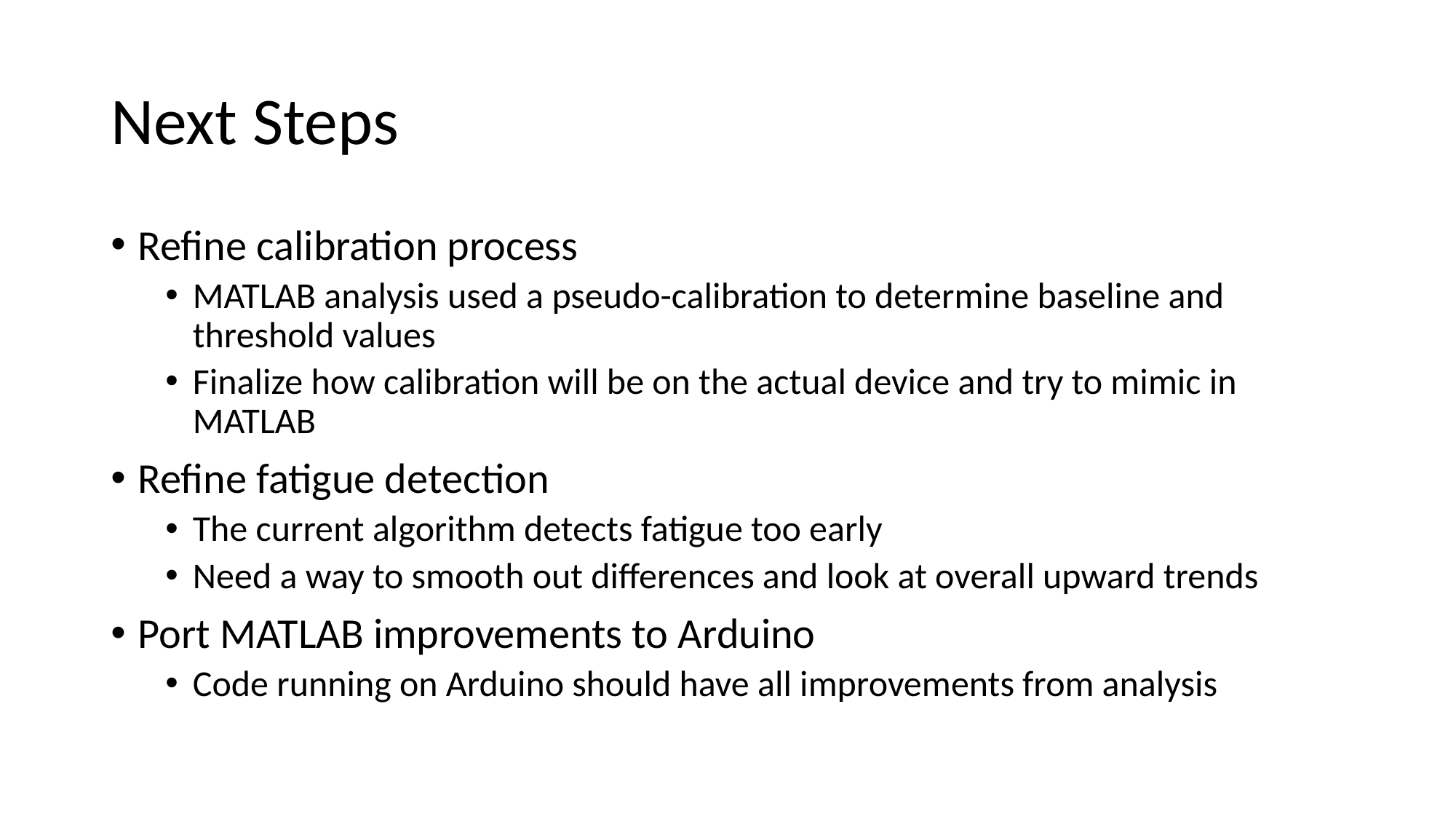

# Next Steps
Refine calibration process
MATLAB analysis used a pseudo-calibration to determine baseline and threshold values
Finalize how calibration will be on the actual device and try to mimic in MATLAB
Refine fatigue detection
The current algorithm detects fatigue too early
Need a way to smooth out differences and look at overall upward trends
Port MATLAB improvements to Arduino
Code running on Arduino should have all improvements from analysis